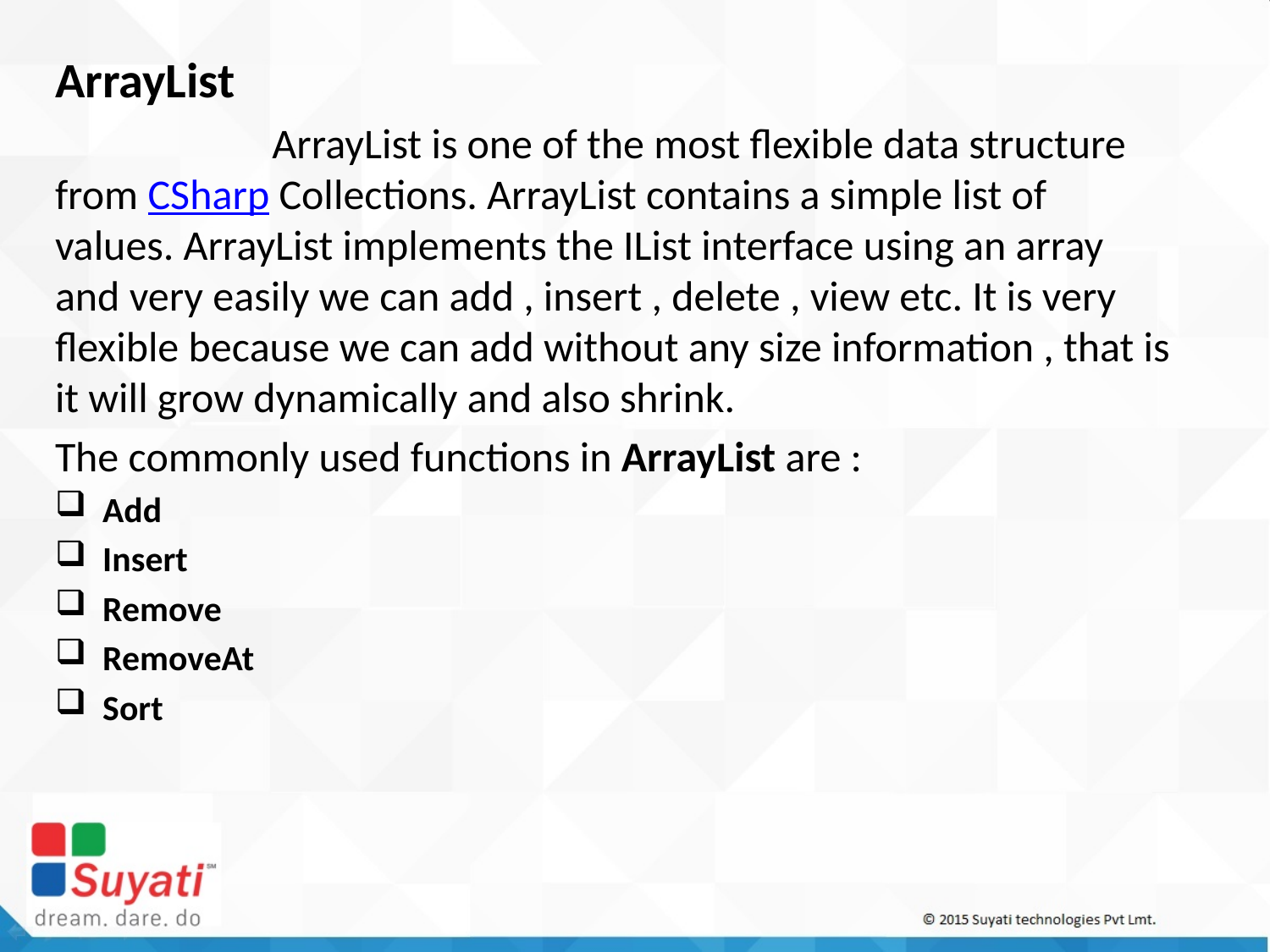

ArrayList
                           ArrayList is one of the most flexible data structure from CSharp Collections. ArrayList contains a simple list of values. ArrayList implements the IList interface using an array and very easily we can add , insert , delete , view etc. It is very flexible because we can add without any size information , that is it will grow dynamically and also shrink.
The commonly used functions in ArrayList are :
Add
Insert
Remove
RemoveAt
Sort